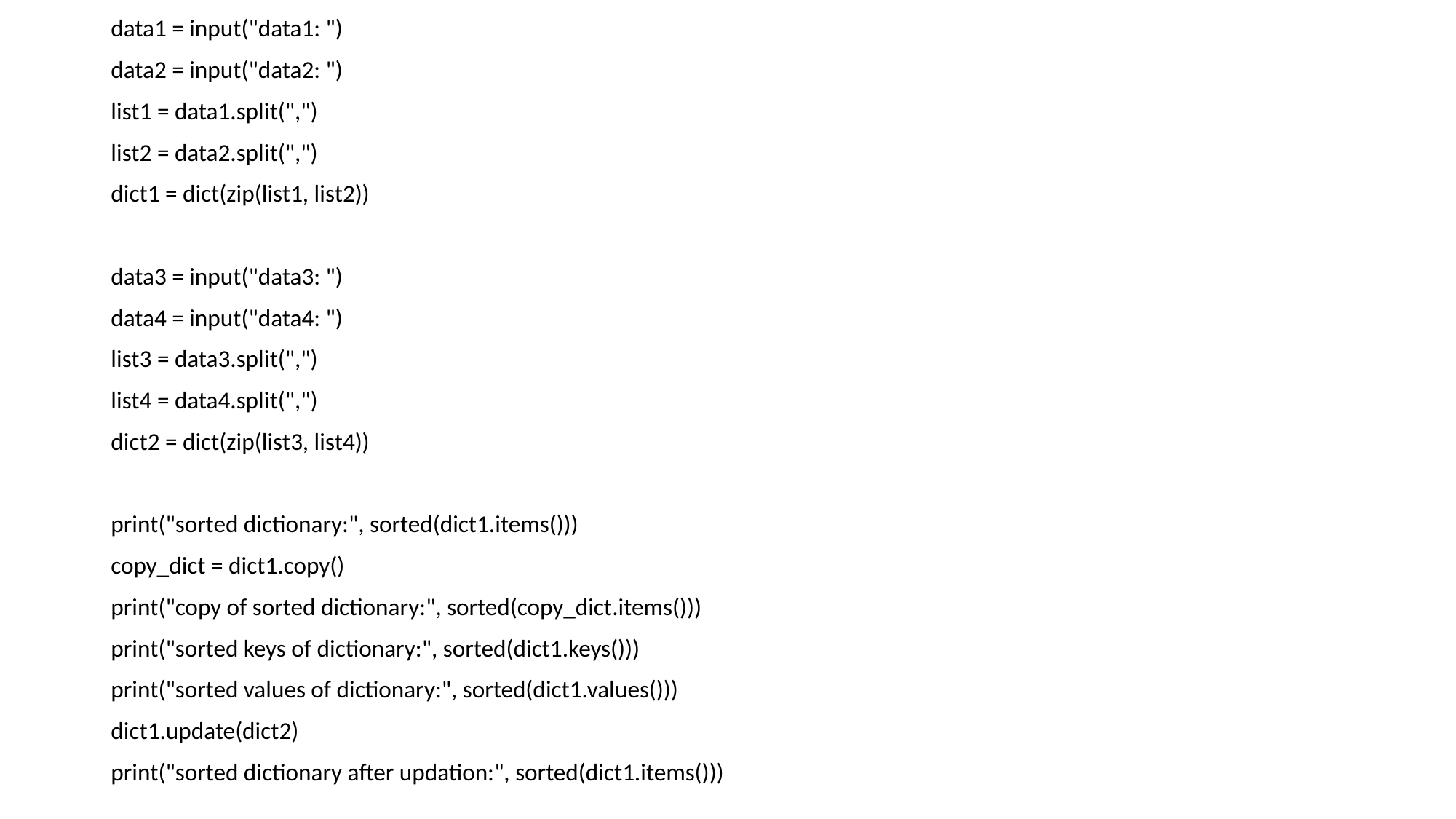

data1 = input("data1: ")
data2 = input("data2: ")
list1 = data1.split(",")
list2 = data2.split(",")
dict1 = dict(zip(list1, list2))

data3 = input("data3: ")
data4 = input("data4: ")
list3 = data3.split(",")
list4 = data4.split(",")
dict2 = dict(zip(list3, list4))

print("sorted dictionary:", sorted(dict1.items()))
copy_dict = dict1.copy()
print("copy of sorted dictionary:", sorted(copy_dict.items()))
print("sorted keys of dictionary:", sorted(dict1.keys()))
print("sorted values of dictionary:", sorted(dict1.values()))
dict1.update(dict2)
print("sorted dictionary after updation:", sorted(dict1.items()))